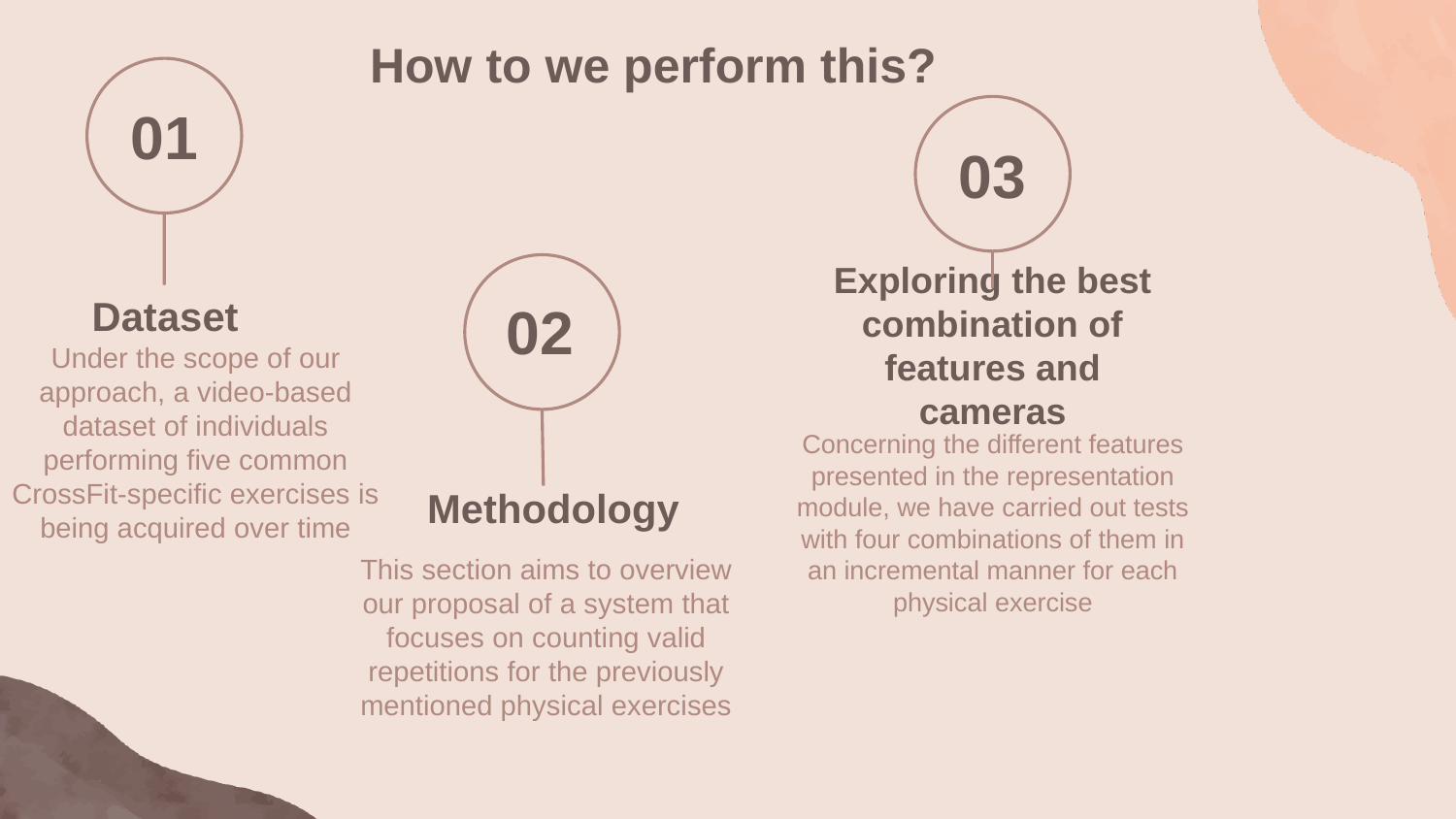

How to we perform this?

01

03

02
# Dataset
Exploring the best combination of features and cameras
Under the scope of our approach, a video-based dataset of individuals performing five common CrossFit-specific exercises is being acquired over time
Concerning the different features presented in the representation module, we have carried out tests with four combinations of them in an incremental manner for each physical exercise
Methodology
This section aims to overview our proposal of a system that focuses on counting valid repetitions for the previously mentioned physical exercises